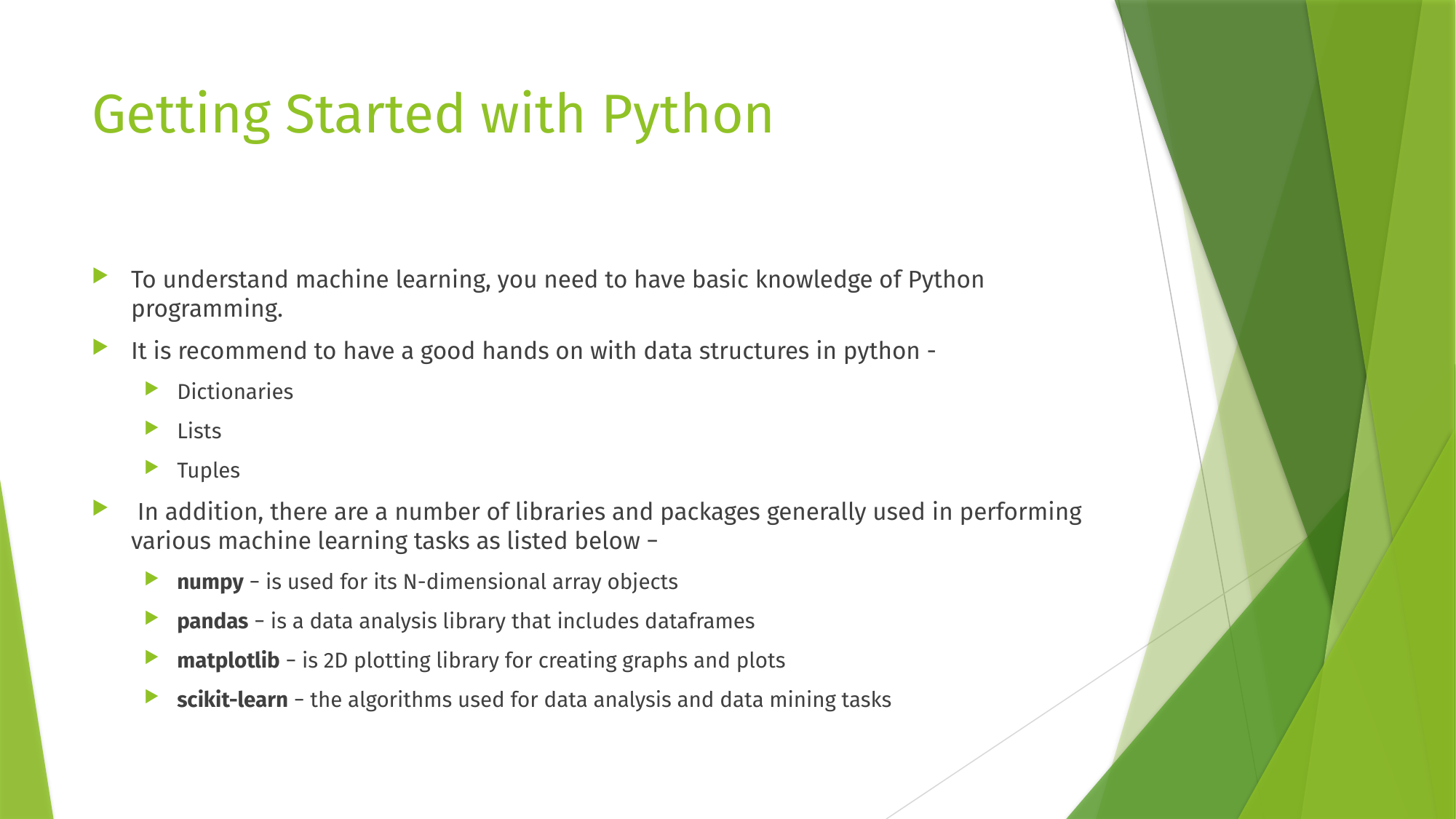

# Getting Started with Python
To understand machine learning, you need to have basic knowledge of Python programming.
It is recommend to have a good hands on with data structures in python -
Dictionaries
Lists
Tuples
 In addition, there are a number of libraries and packages generally used in performing various machine learning tasks as listed below −
numpy − is used for its N-dimensional array objects
pandas − is a data analysis library that includes dataframes
matplotlib − is 2D plotting library for creating graphs and plots
scikit-learn − the algorithms used for data analysis and data mining tasks